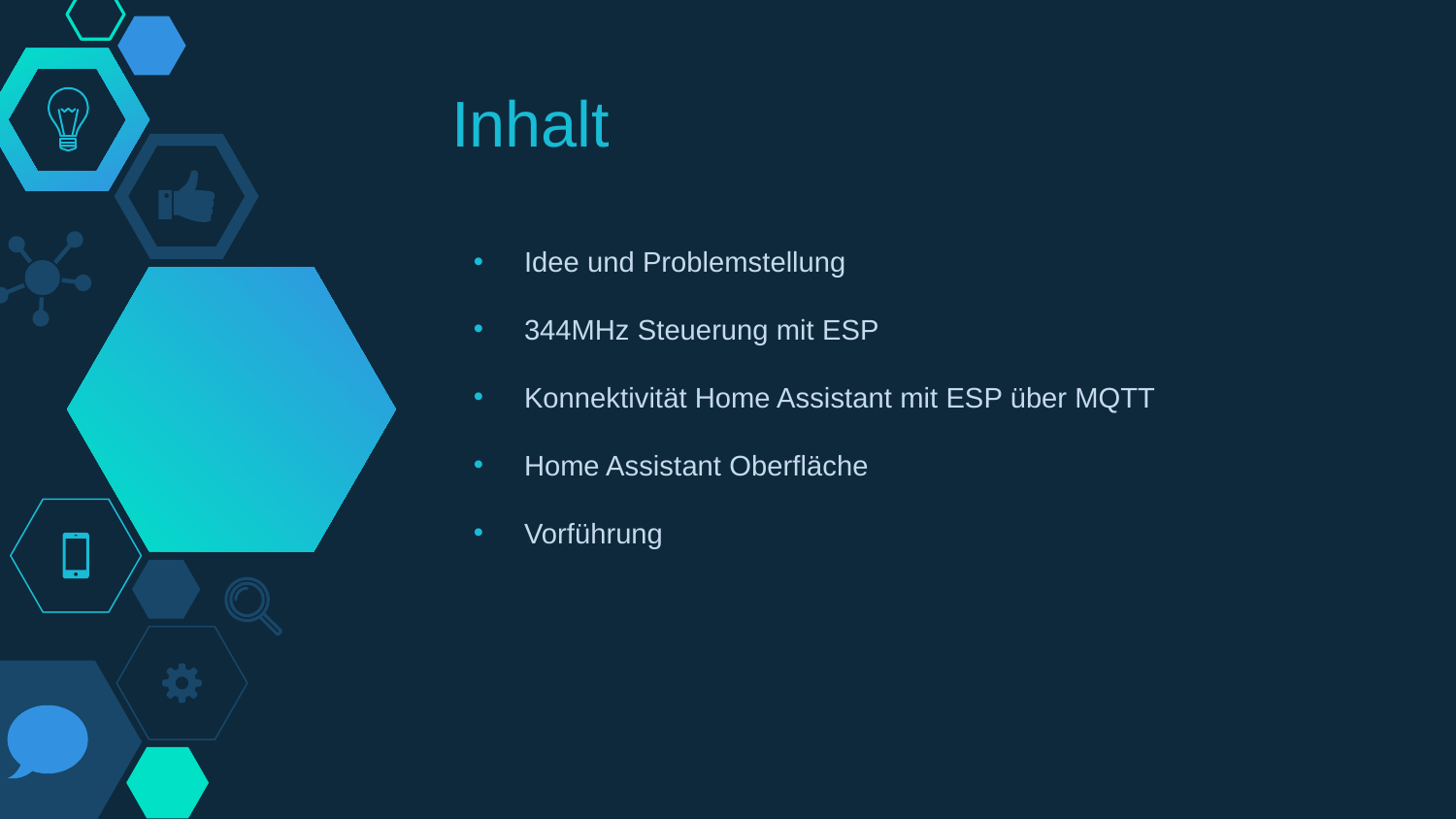

# Inhalt
Idee und Problemstellung
344MHz Steuerung mit ESP
Konnektivität Home Assistant mit ESP über MQTT
Home Assistant Oberfläche
Vorführung